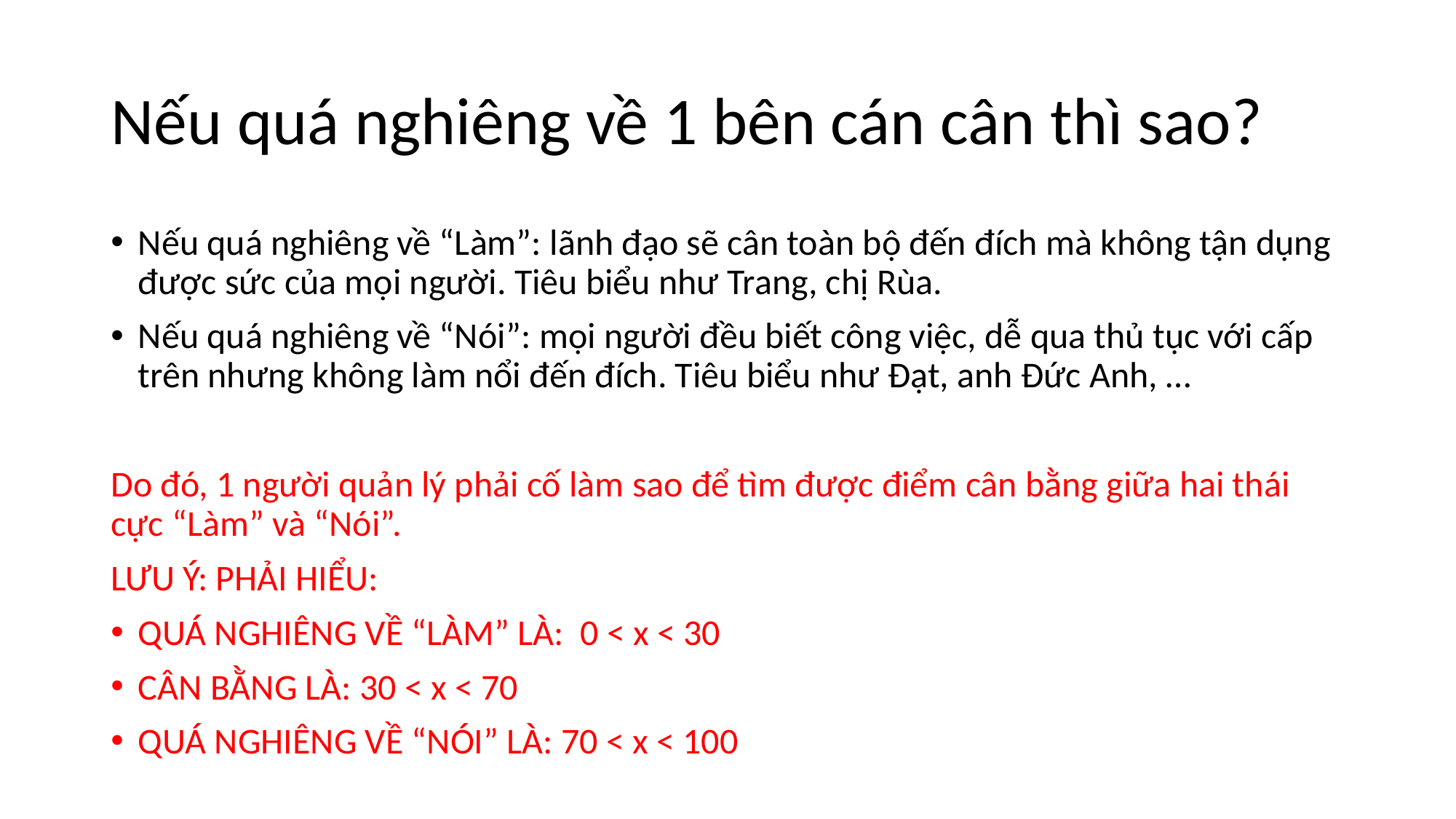

# Nếu quá nghiêng về 1 bên cán cân thì sao?
Nếu quá nghiêng về “Làm”: lãnh đạo sẽ cân toàn bộ đến đích mà không tận dụng được sức của mọi người. Tiêu biểu như Trang, chị Rùa.
Nếu quá nghiêng về “Nói”: mọi người đều biết công việc, dễ qua thủ tục với cấp trên nhưng không làm nổi đến đích. Tiêu biểu như Đạt, anh Đức Anh, …

Do đó, 1 người quản lý phải cố làm sao để tìm được điểm cân bằng giữa hai thái cực “Làm” và “Nói”.
LƯU Ý: PHẢI HIỂU:
QUÁ NGHIÊNG VỀ “LÀM” LÀ:  0 < x < 30
CÂN BẰNG LÀ: 30 < x < 70
QUÁ NGHIÊNG VỀ “NÓI” LÀ: 70 < x < 100